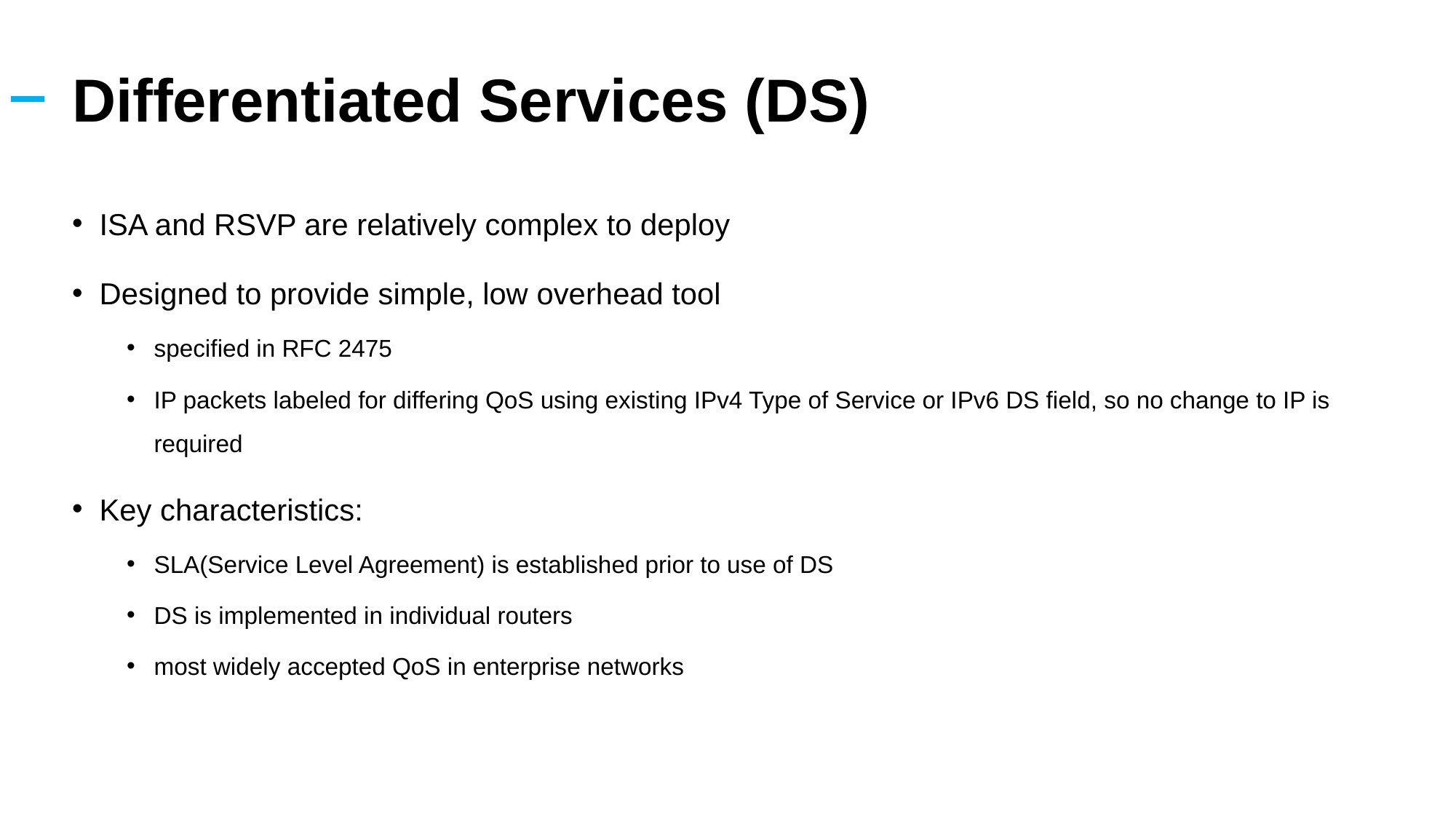

# Differentiated Services (DS)

ISA and RSVP are relatively complex to deploy
Designed to provide simple, low overhead tool
specified in RFC 2475
IP packets labeled for differing QoS using existing IPv4 Type of Service or IPv6 DS field, so no change to IP is required
Key characteristics:
SLA(Service Level Agreement) is established prior to use of DS
DS is implemented in individual routers
most widely accepted QoS in enterprise networks